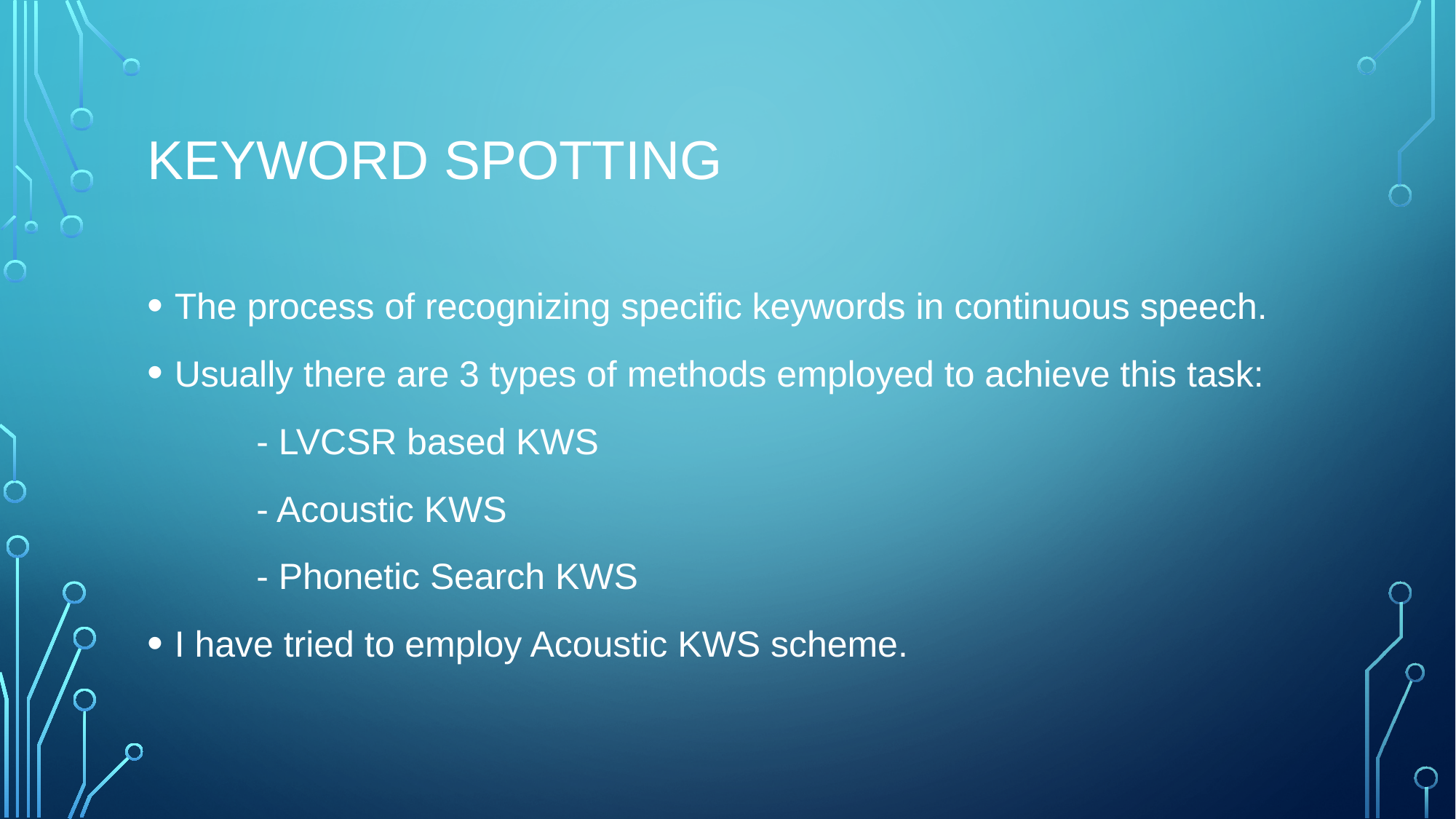

# Keyword spotting
The process of recognizing specific keywords in continuous speech.
Usually there are 3 types of methods employed to achieve this task:
	- LVCSR based KWS
	- Acoustic KWS
	- Phonetic Search KWS
I have tried to employ Acoustic KWS scheme.